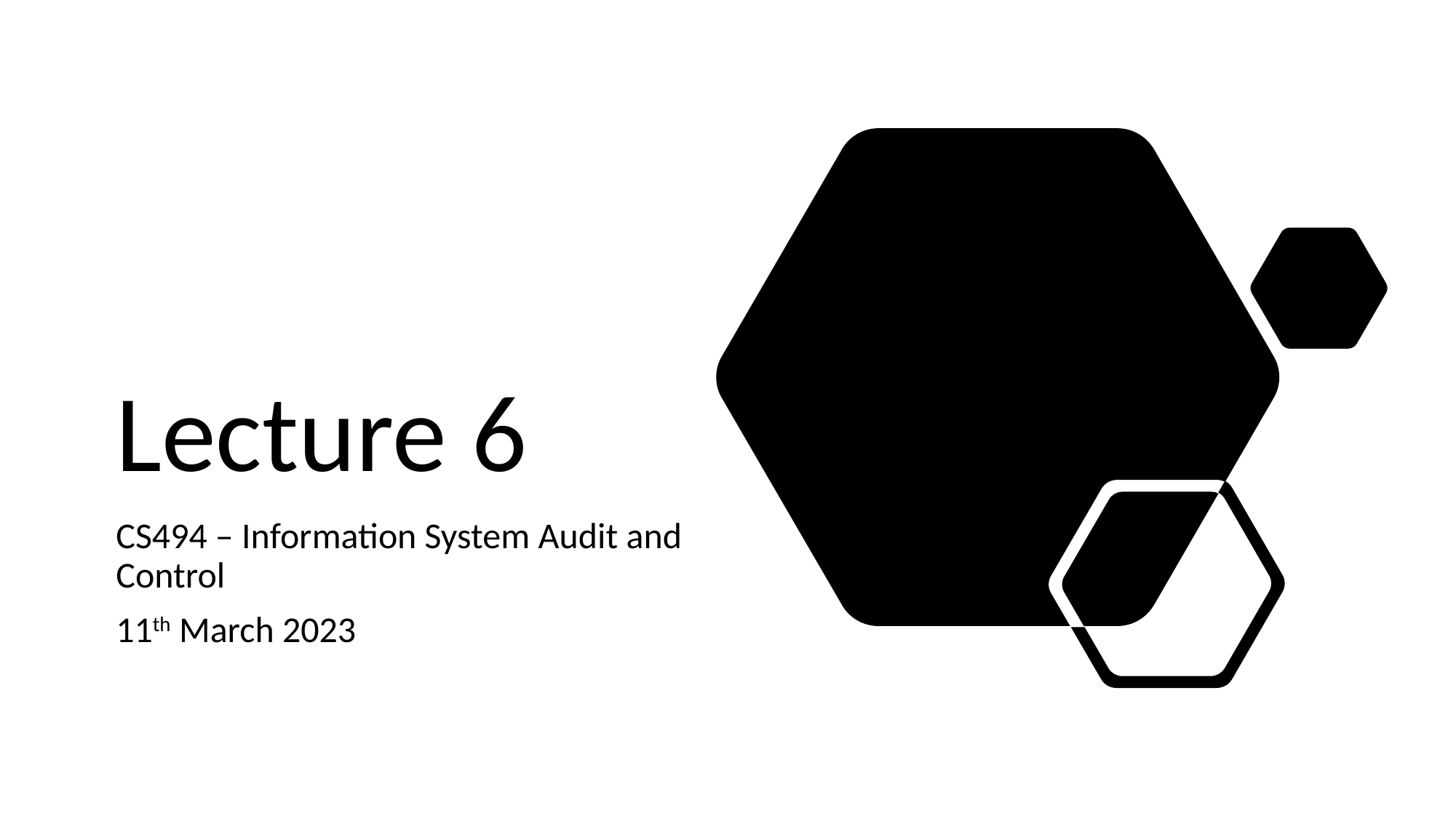

# Lecture 6

CS494 – Information System Audit and Control
11th March 2023